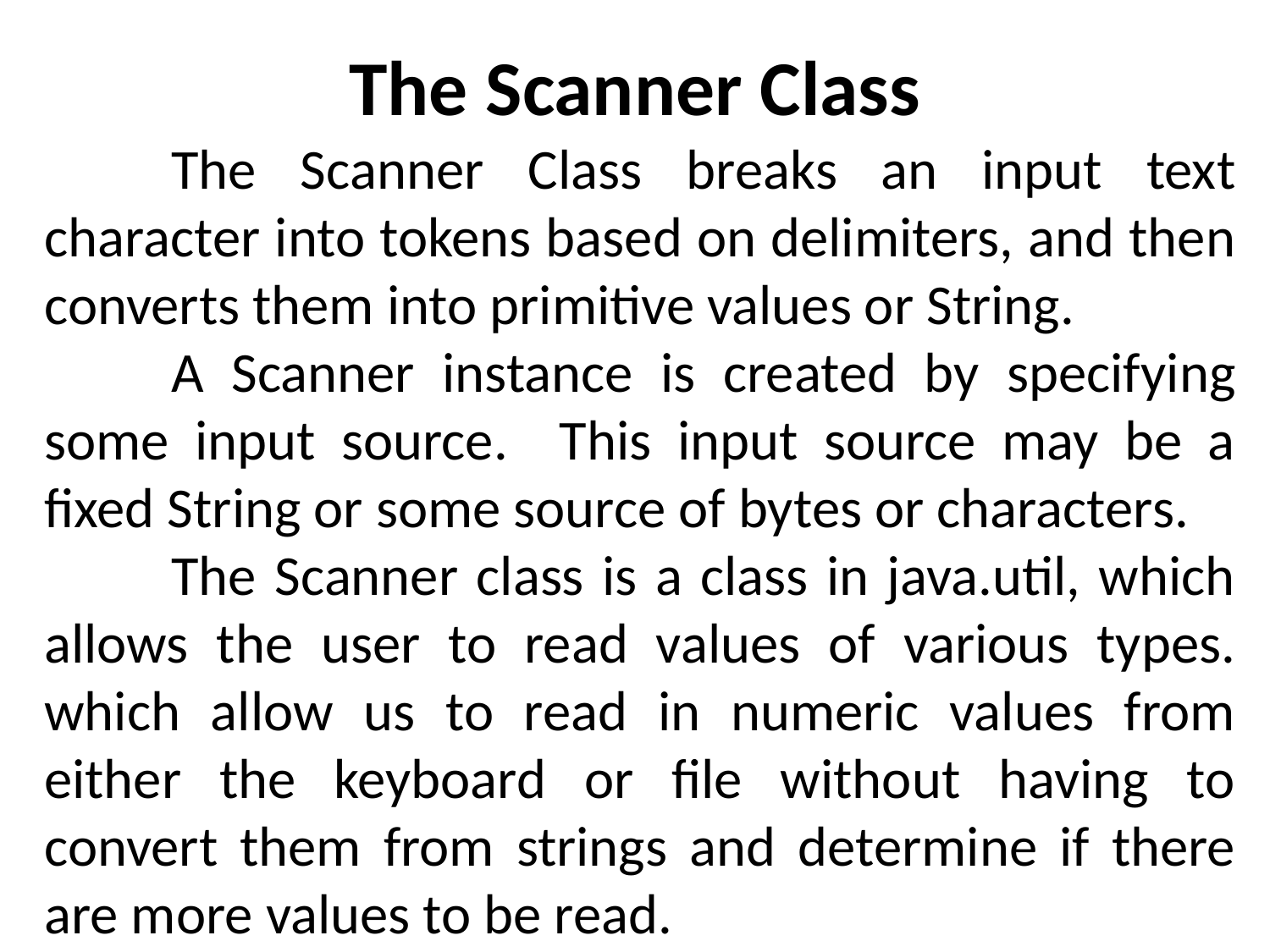

# The Scanner Class
	The Scanner Class breaks an input text character into tokens based on delimiters, and then converts them into primitive values or String.
	A Scanner instance is created by specifying some input source.  This input source may be a fixed String or some source of bytes or characters.
	The Scanner class is a class in java.util, which allows the user to read values of various types. which allow us to read in numeric values from either the keyboard or file without having to convert them from strings and determine if there are more values to be read.